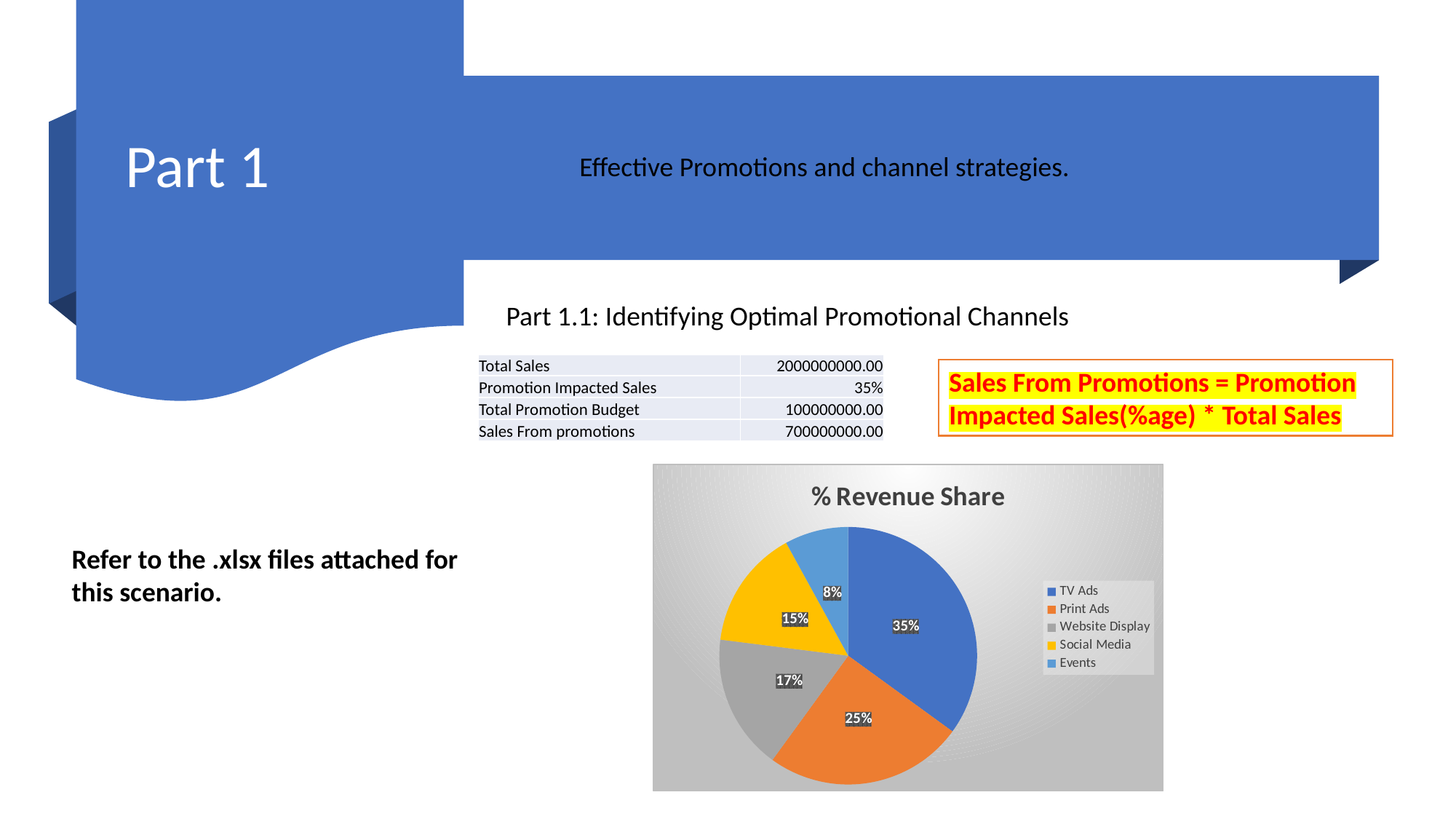

# Part 1

               Effective Promotions and channel strategies.
Part 1.1: Identifying Optimal Promotional Channels
| Total Sales | 2000000000.00 |
| --- | --- |
| Promotion Impacted Sales | 35% |
| Total Promotion Budget | 100000000.00 |
| Sales From promotions | 700000000.00 |
Sales From Promotions = Promotion Impacted Sales(%age) * Total Sales

### Chart:

| Category | % Revenue Share |
|---|---|
| TV Ads | 0.35 |
| Print Ads | 0.25 |
| Website Display | 0.17 |
| Social Media | 0.15 |
| Events  | 0.08 |
Refer to the .xlsx files attached for this scenario.